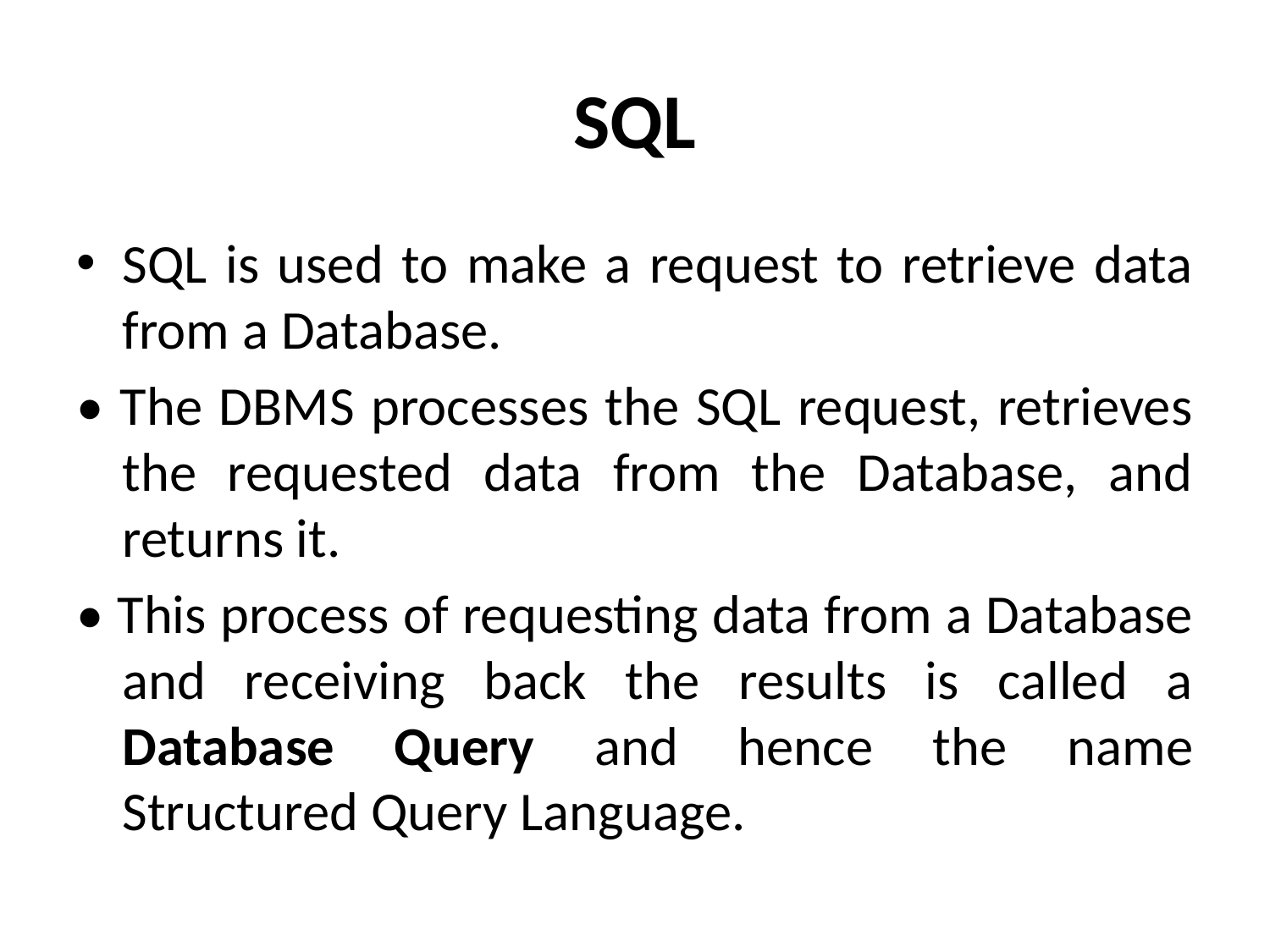

# SQL
SQL is used to make a request to retrieve data from a Database.
• The DBMS processes the SQL request, retrieves the requested data from the Database, and returns it.
• This process of requesting data from a Database and receiving back the results is called a Database Query and hence the name Structured Query Language.